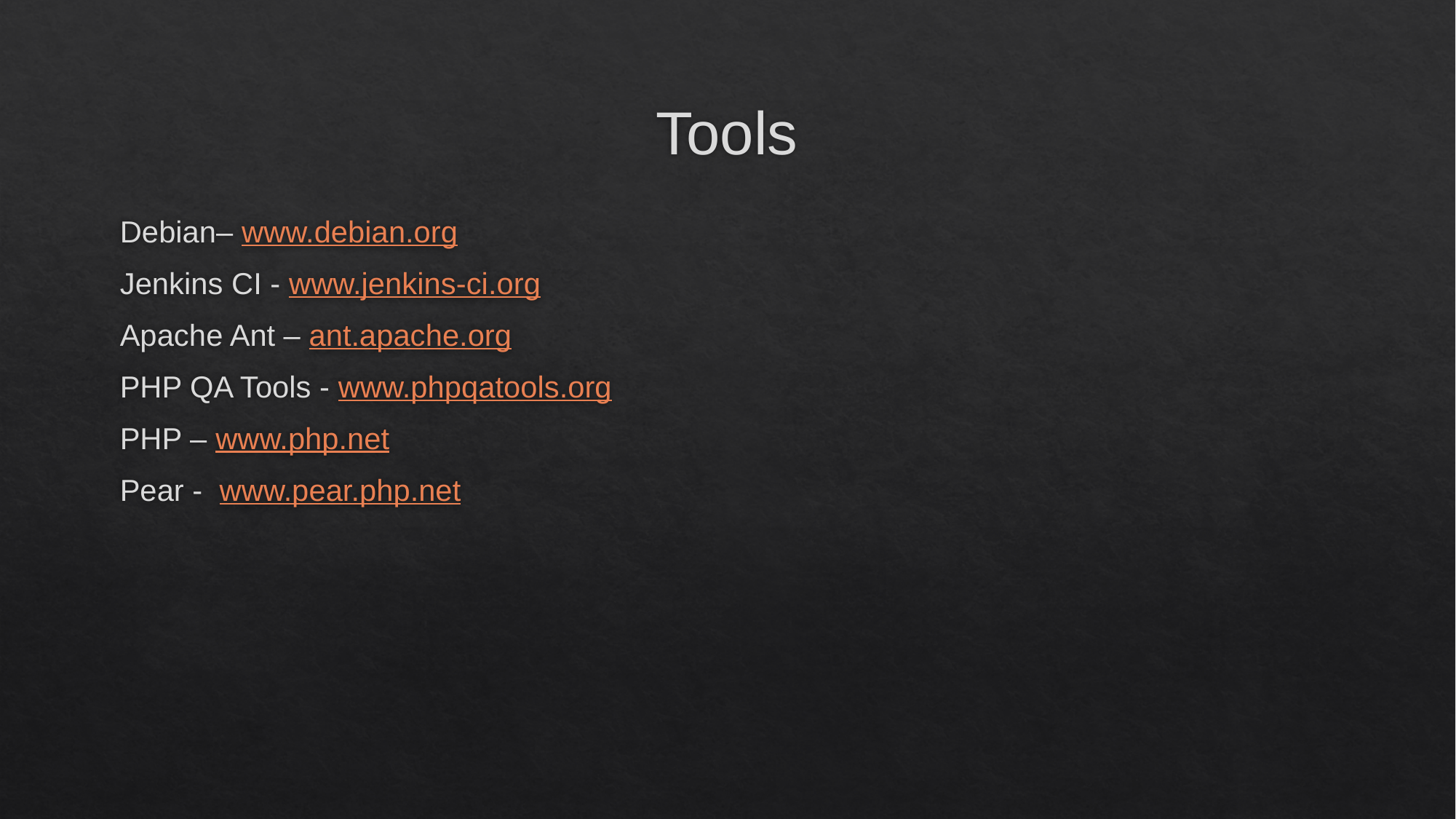

# Tools
Debian– www.debian.org
Jenkins CI - www.jenkins-ci.org
Apache Ant – ant.apache.org
PHP QA Tools - www.phpqatools.org
PHP – www.php.net
Pear -  www.pear.php.net